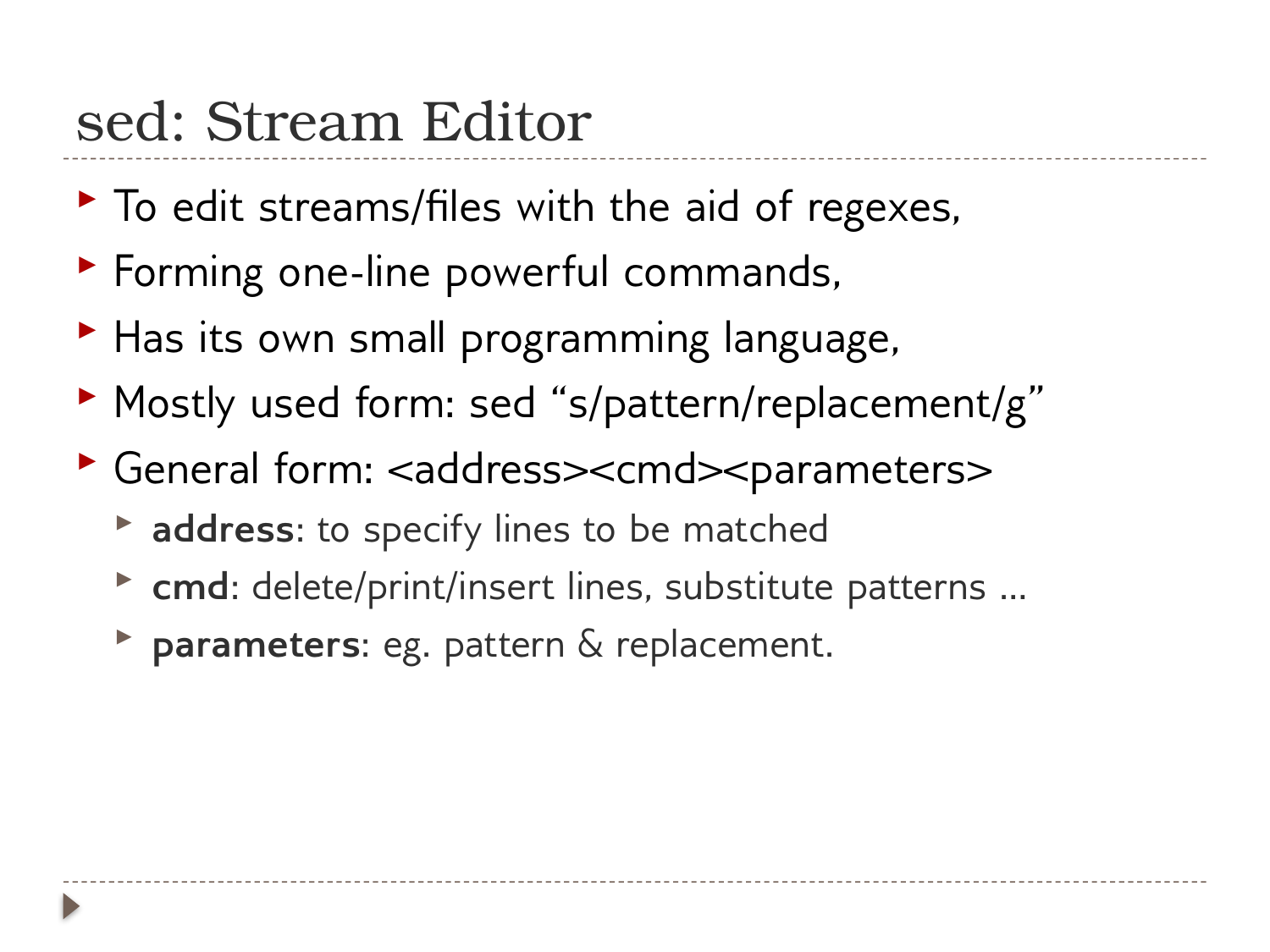

# sed: Stream Editor
To edit streams/files with the aid of regexes,
Forming one-line powerful commands,
Has its own small programming language,
Mostly used form: sed “s/pattern/replacement/g”
General form: <address><cmd><parameters>
address: to specify lines to be matched
cmd: delete/print/insert lines, substitute patterns …
parameters: eg. pattern & replacement.